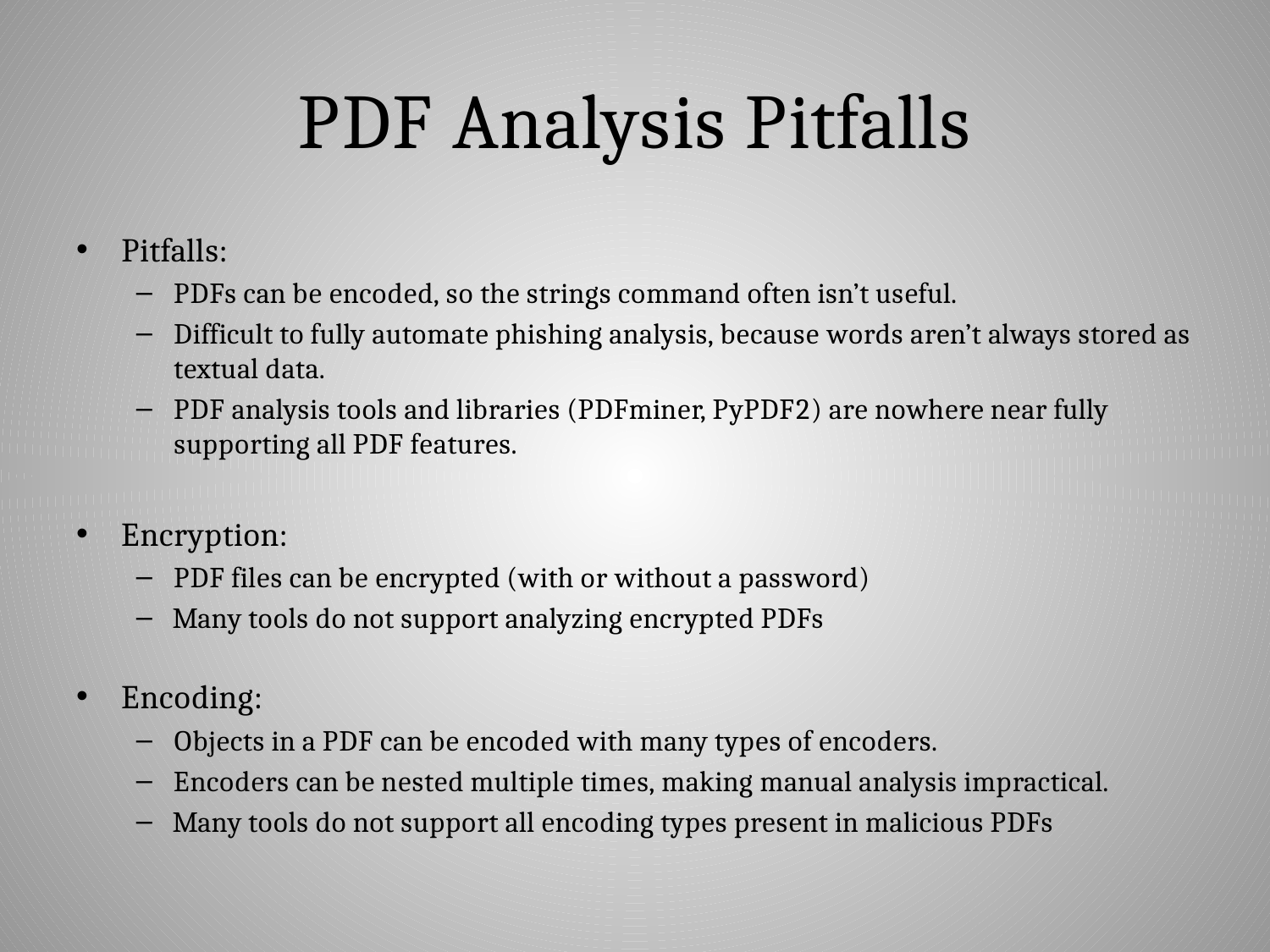

# PDF Analysis Pitfalls
Pitfalls:
PDFs can be encoded, so the strings command often isn’t useful.
Difficult to fully automate phishing analysis, because words aren’t always stored as textual data.
PDF analysis tools and libraries (PDFminer, PyPDF2) are nowhere near fully supporting all PDF features.

Encryption:
PDF files can be encrypted (with or without a password)
Many tools do not support analyzing encrypted PDFs
Encoding:
Objects in a PDF can be encoded with many types of encoders.
Encoders can be nested multiple times, making manual analysis impractical.
Many tools do not support all encoding types present in malicious PDFs